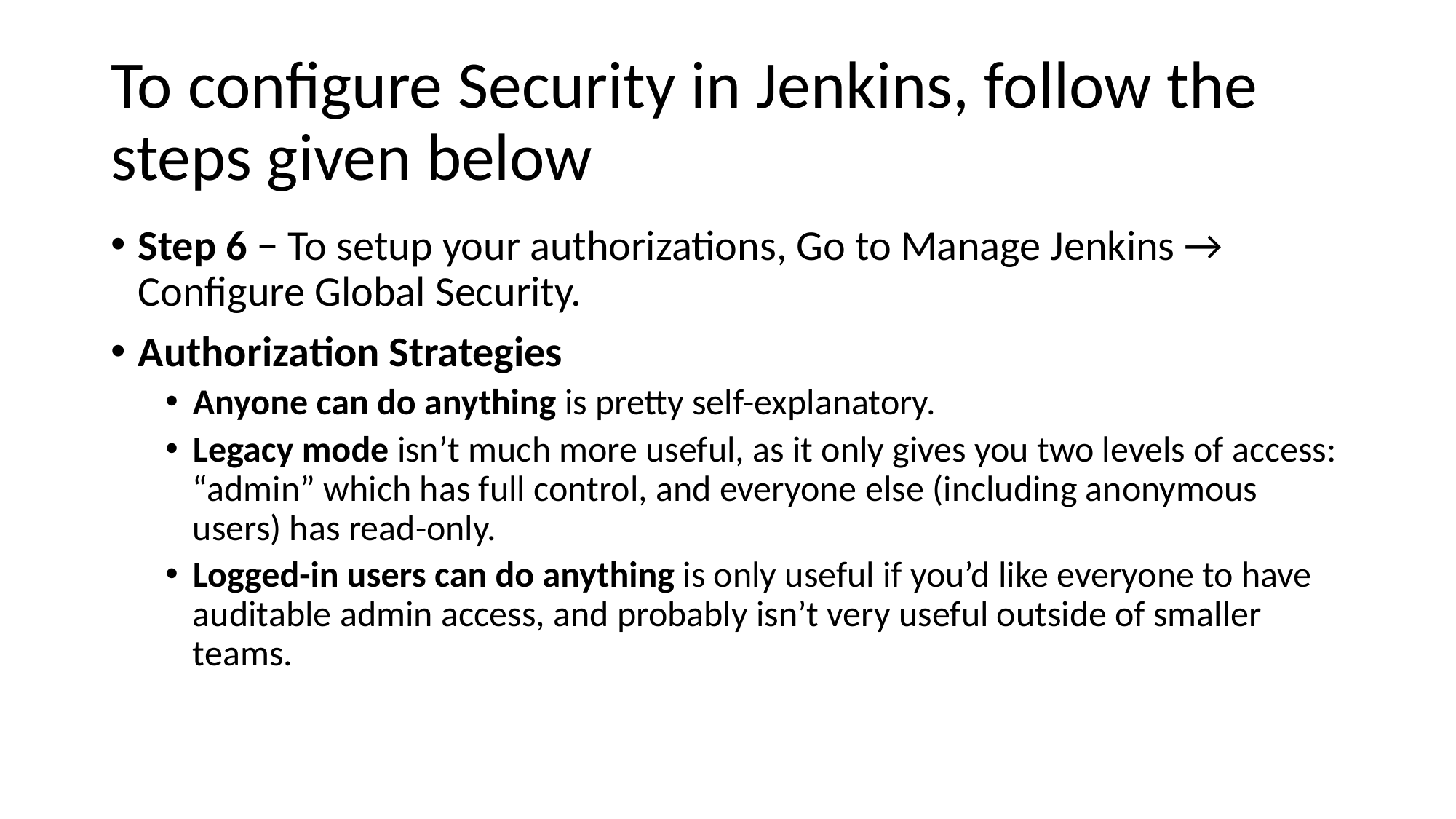

# To configure Security in Jenkins, follow the steps given below
Step 6 − To setup your authorizations, Go to Manage Jenkins → Configure Global Security.
Authorization Strategies
Anyone can do anything is pretty self-explanatory.
Legacy mode isn’t much more useful, as it only gives you two levels of access: “admin” which has full control, and everyone else (including anonymous users) has read-only.
Logged-in users can do anything is only useful if you’d like everyone to have auditable admin access, and probably isn’t very useful outside of smaller teams.